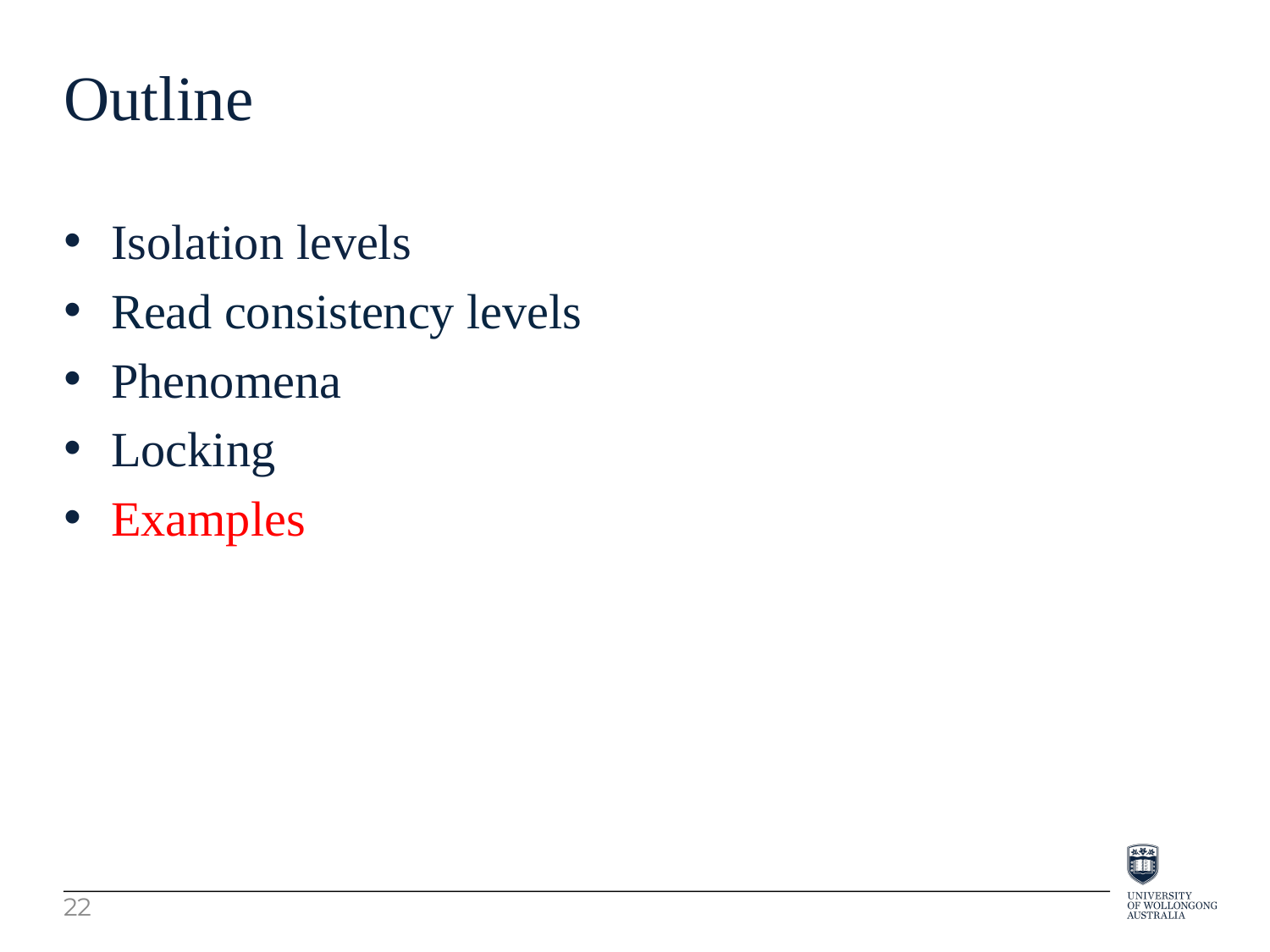

Outline
Isolation levels
Read consistency levels
Phenomena
Locking
Examples
22